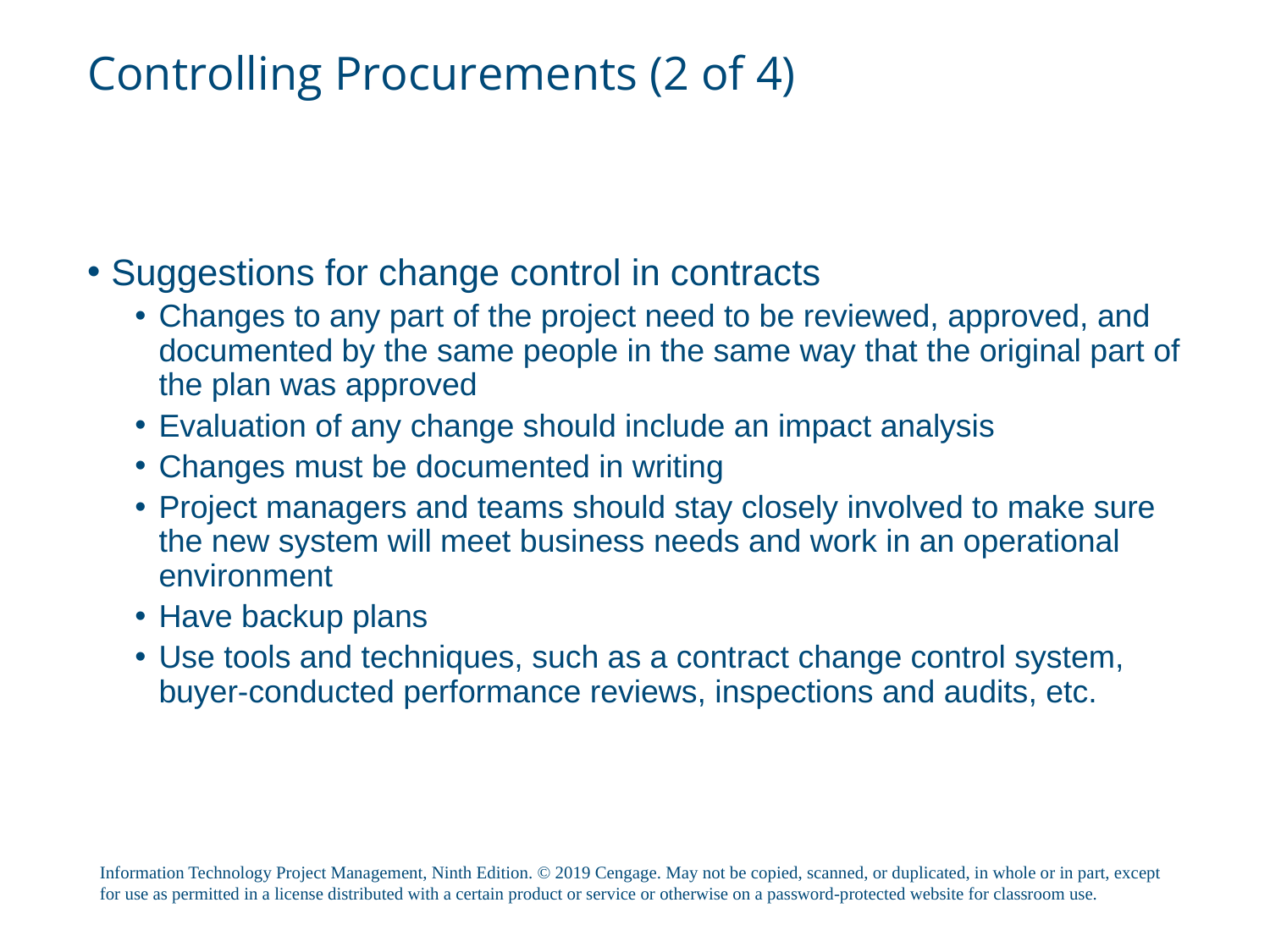

# Controlling Procurements (2 of 4)
Suggestions for change control in contracts
Changes to any part of the project need to be reviewed, approved, and documented by the same people in the same way that the original part of the plan was approved
Evaluation of any change should include an impact analysis
Changes must be documented in writing
Project managers and teams should stay closely involved to make sure the new system will meet business needs and work in an operational environment
Have backup plans
Use tools and techniques, such as a contract change control system, buyer-conducted performance reviews, inspections and audits, etc.
Information Technology Project Management, Ninth Edition. © 2019 Cengage. May not be copied, scanned, or duplicated, in whole or in part, except for use as permitted in a license distributed with a certain product or service or otherwise on a password-protected website for classroom use.